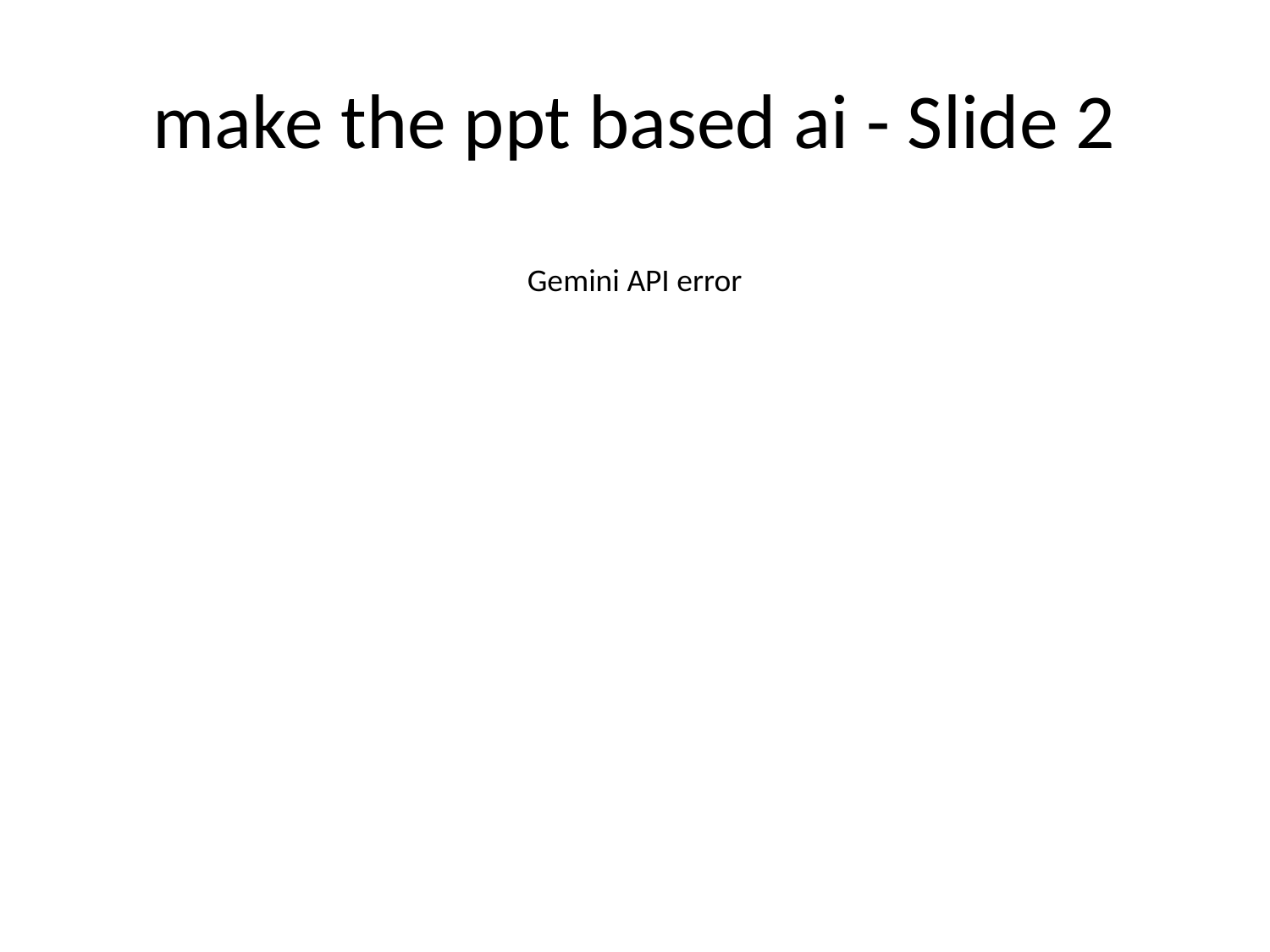

# make the ppt based ai - Slide 2

Gemini API error